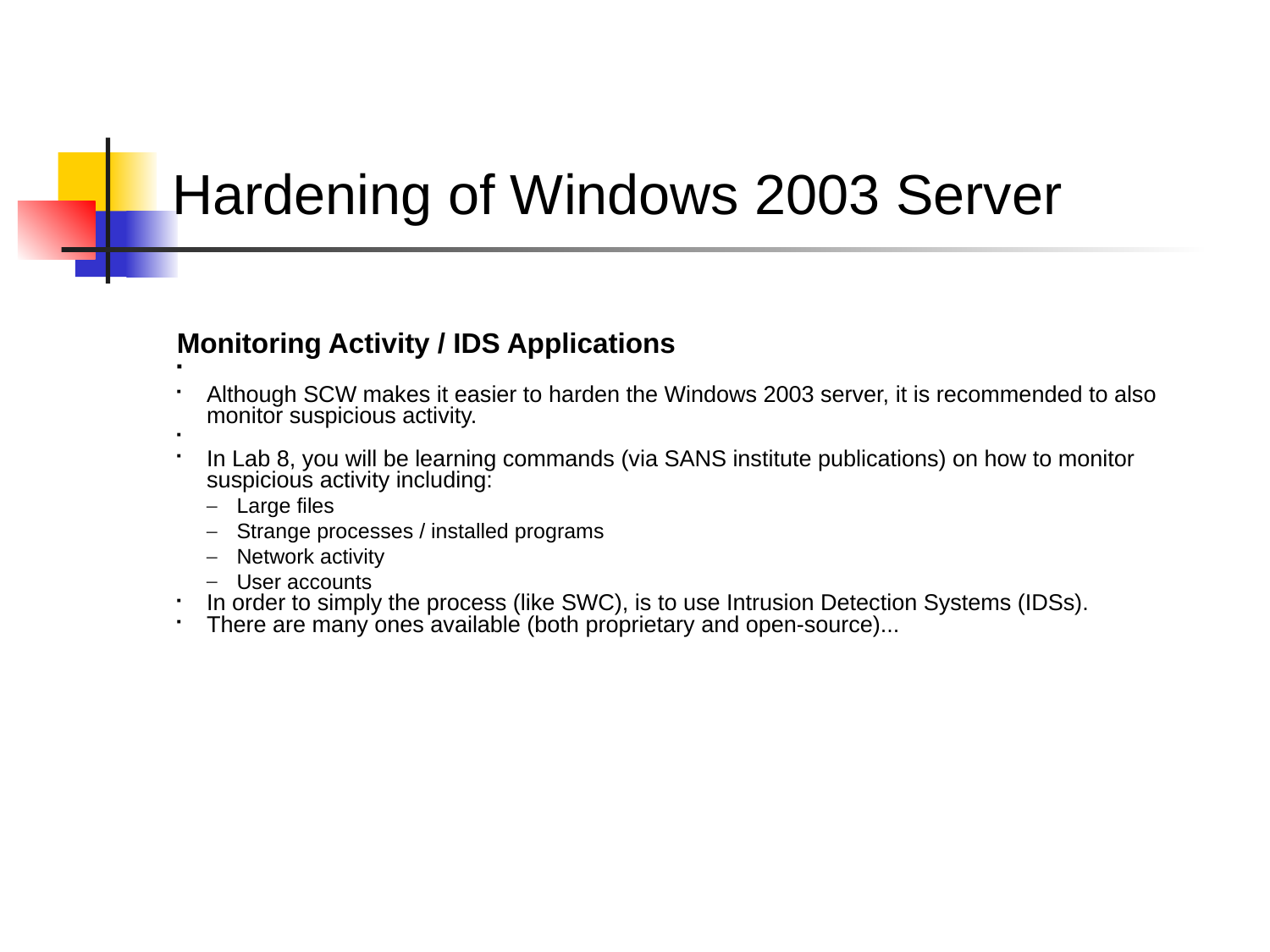

Hardening of Windows 2003 Server

Monitoring Activity / IDS Applications

Although SCW makes it easier to harden the Windows 2003 server, it is recommended to also monitor suspicious activity.

In Lab 8, you will be learning commands (via SANS institute publications) on how to monitor suspicious activity including:
Large files
Strange processes / installed programs
Network activity
User accounts
In order to simply the process (like SWC), is to use Intrusion Detection Systems (IDSs).
There are many ones available (both proprietary and open-source)...